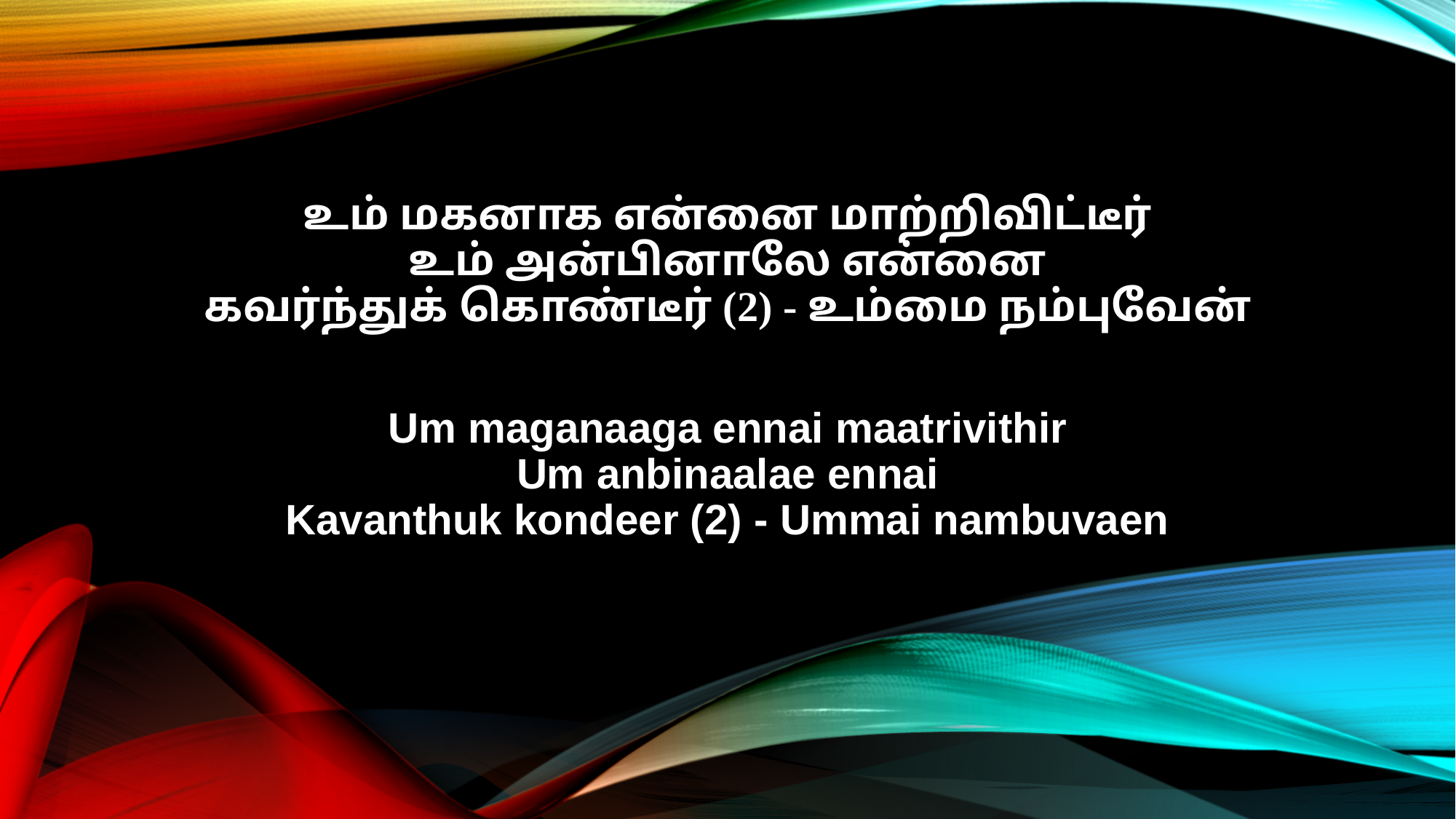

உம் மகனாக என்னை மாற்றிவிட்டீர்
உம் அன்பினாலே என்னை
கவர்ந்துக் கொண்டீர் (2) - உம்மை நம்புவேன்

Um maganaaga ennai maatrivithir
Um anbinaalae ennai
Kavanthuk kondeer (2) - Ummai nambuvaen